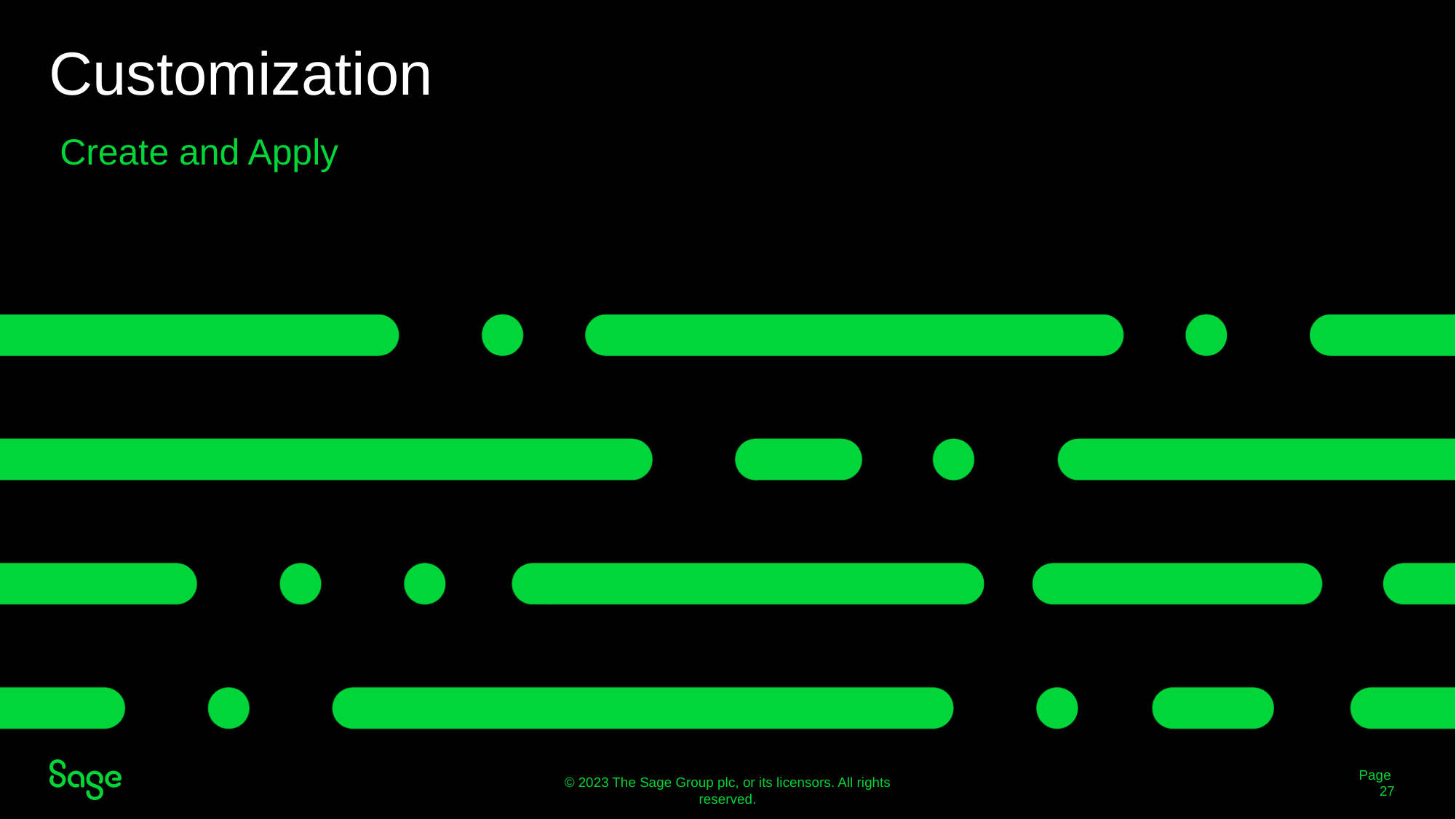

# Customization
Create and Apply
Page 27